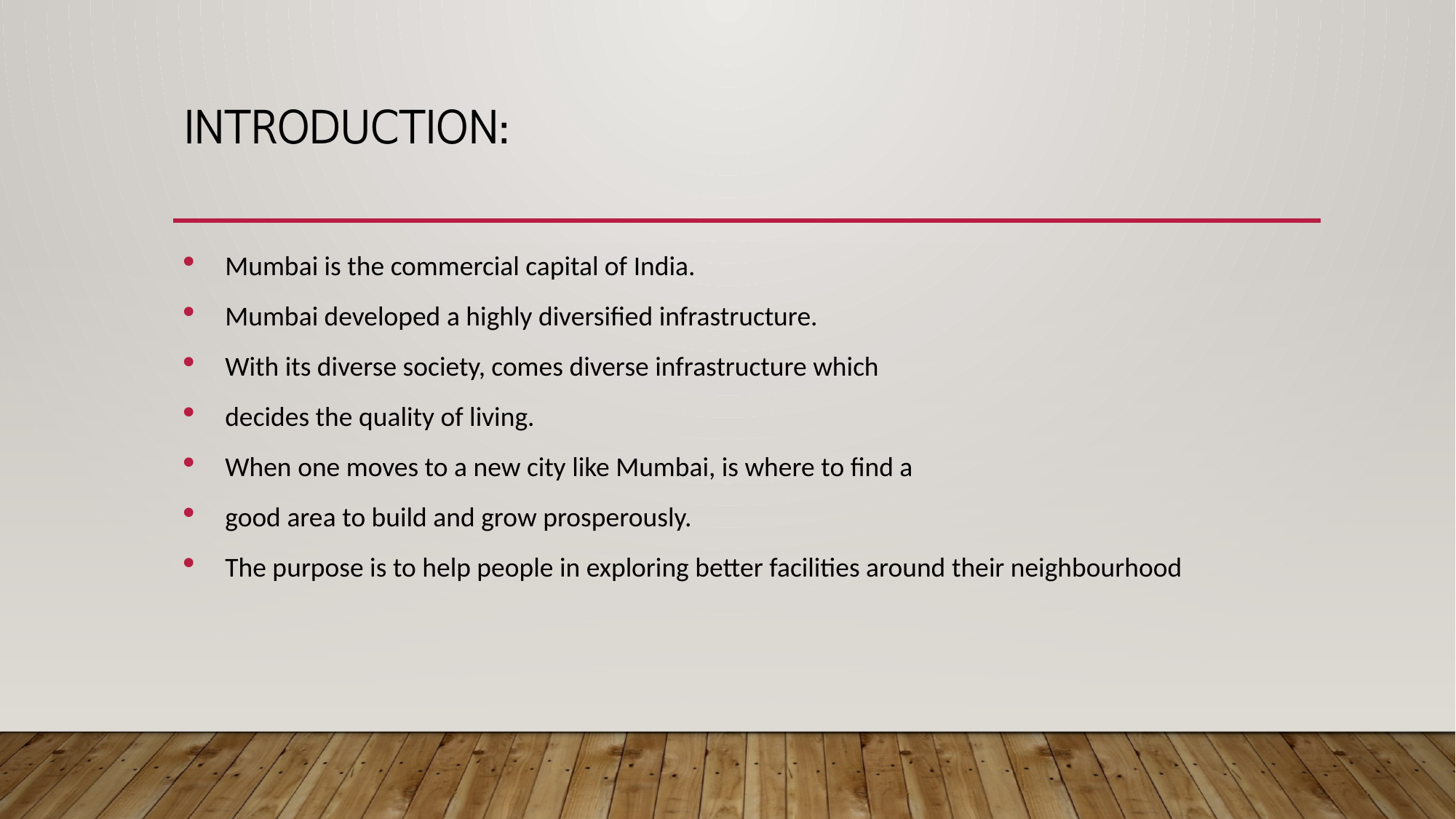

# Introduction:
Mumbai is the commercial capital of India.
Mumbai developed a highly diversified infrastructure.
With its diverse society, comes diverse infrastructure which
decides the quality of living.
When one moves to a new city like Mumbai, is where to find a
good area to build and grow prosperously.
The purpose is to help people in exploring better facilities around their neighbourhood